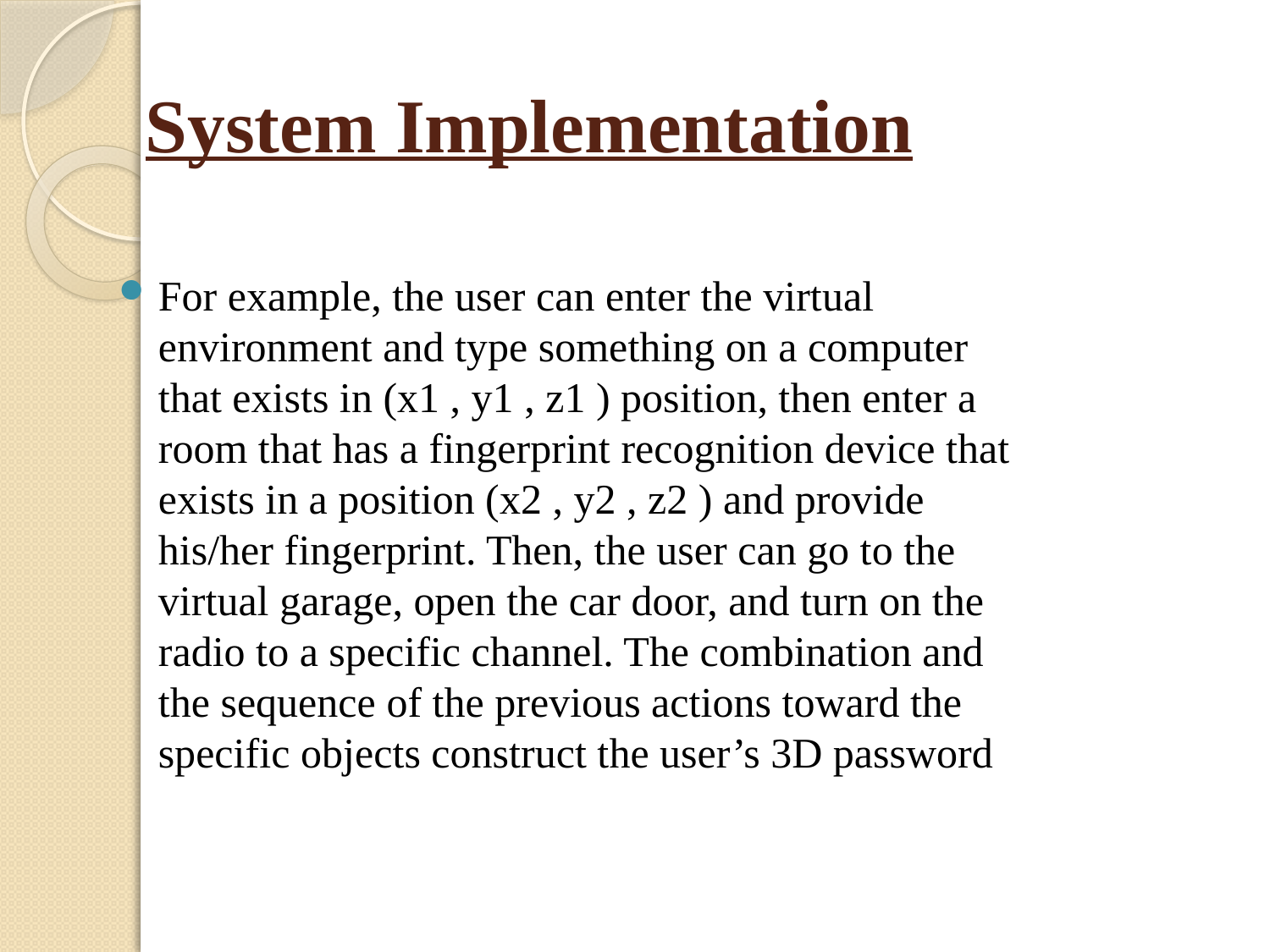

# System Implementation

For example, the user can enter the virtual environment and type something on a computer that exists in (x1 , y1 , z1 ) position, then enter a room that has a fingerprint recognition device that exists in a position (x2 , y2 , z2 ) and provide his/her fingerprint. Then, the user can go to the virtual garage, open the car door, and turn on the radio to a specific channel. The combination and the sequence of the previous actions toward the specific objects construct the user’s 3D password